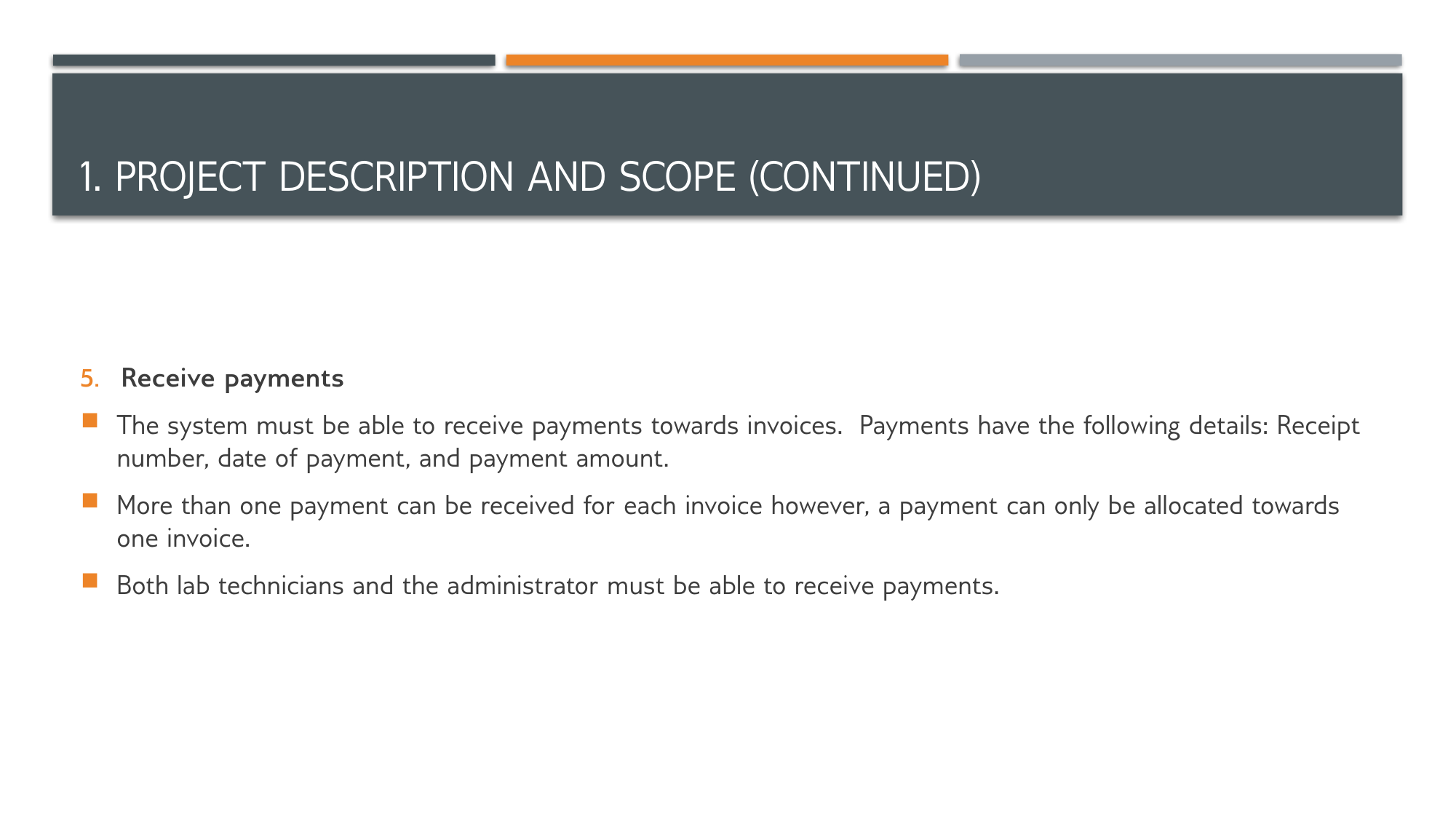

# 1. Project Description and Scope (Continued)
Receive payments
The system must be able to receive payments towards invoices.  Payments have the following details: Receipt number, date of payment, and payment amount.
More than one payment can be received for each invoice however, a payment can only be allocated towards one invoice.
Both lab technicians and the administrator must be able to receive payments.